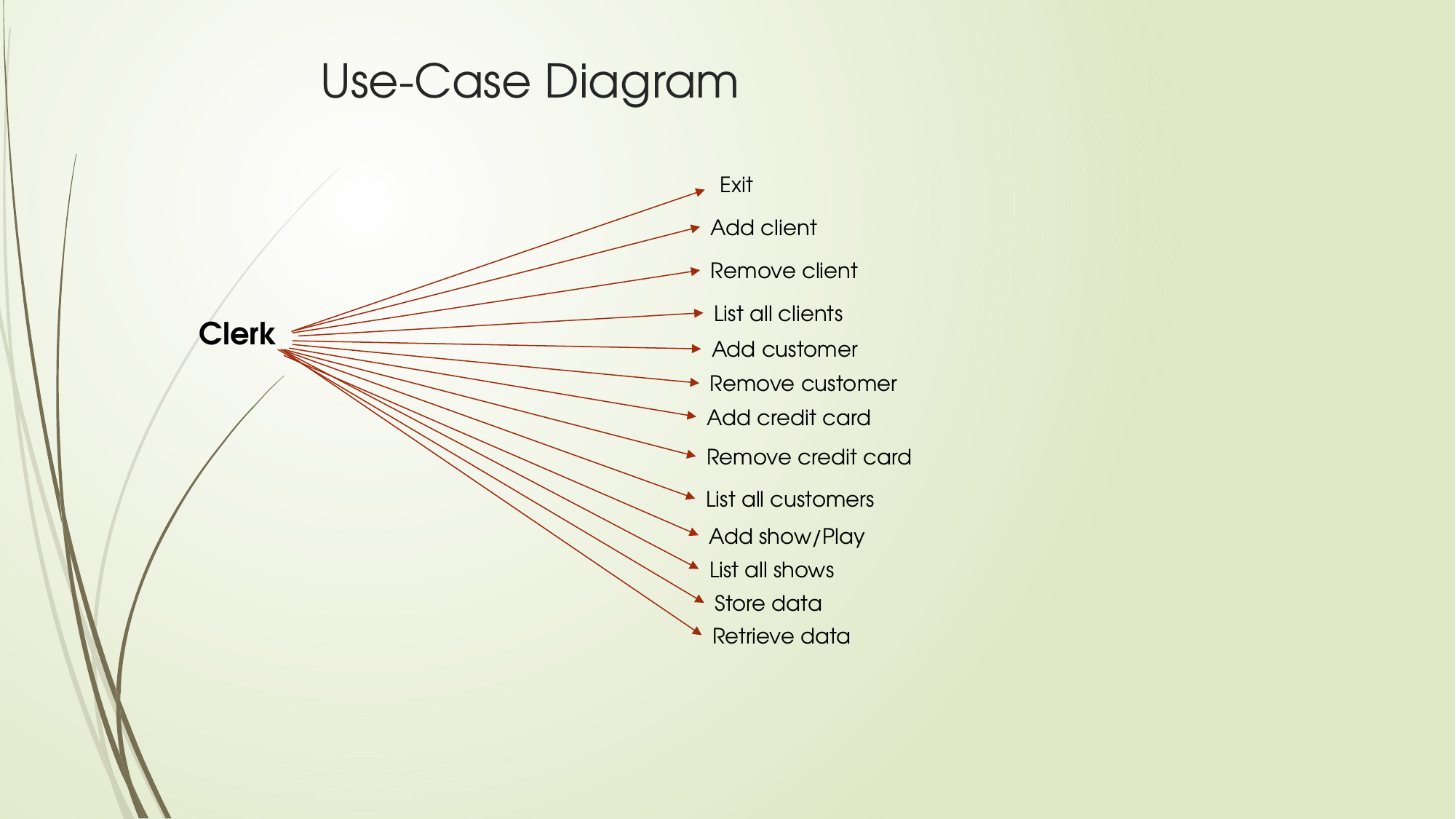

# Use-Case Diagram
  Exit
Add client
Remove client
List all clients
Clerk
Add customer
Remove customer
Add credit card
Remove credit card
List all customers
Add show/Play
List all shows
Store data
Retrieve data